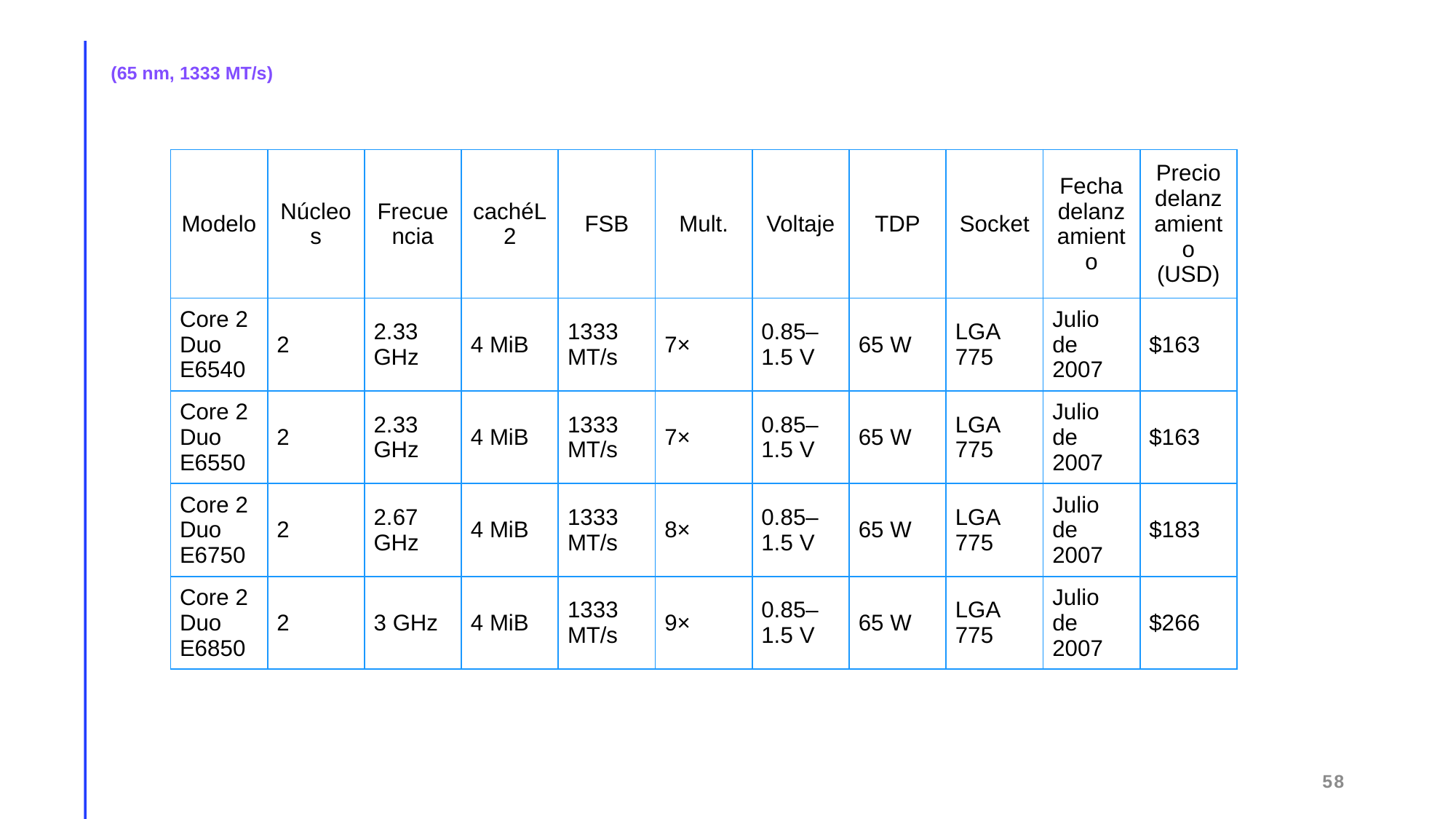

(65 nm, 1333 MT/s)
| Modelo | Núcleos | Frecuencia | cachéL2 | FSB | Mult. | Voltaje | TDP | Socket | Fecha delanzamiento | Precio delanzamiento (USD) |
| --- | --- | --- | --- | --- | --- | --- | --- | --- | --- | --- |
| Core 2 Duo E6540 | 2 | 2.33 GHz | 4 MiB | 1333 MT/s | 7× | 0.85–1.5 V | 65 W | LGA 775 | Julio de 2007 | $163 |
| Core 2 Duo E6550 | 2 | 2.33 GHz | 4 MiB | 1333 MT/s | 7× | 0.85–1.5 V | 65 W | LGA 775 | Julio de 2007 | $163 |
| Core 2 Duo E6750 | 2 | 2.67 GHz | 4 MiB | 1333 MT/s | 8× | 0.85–1.5 V | 65 W | LGA 775 | Julio de 2007 | $183 |
| Core 2 Duo E6850 | 2 | 3 GHz | 4 MiB | 1333 MT/s | 9× | 0.85–1.5 V | 65 W | LGA 775 | Julio de 2007 | $266 |
58